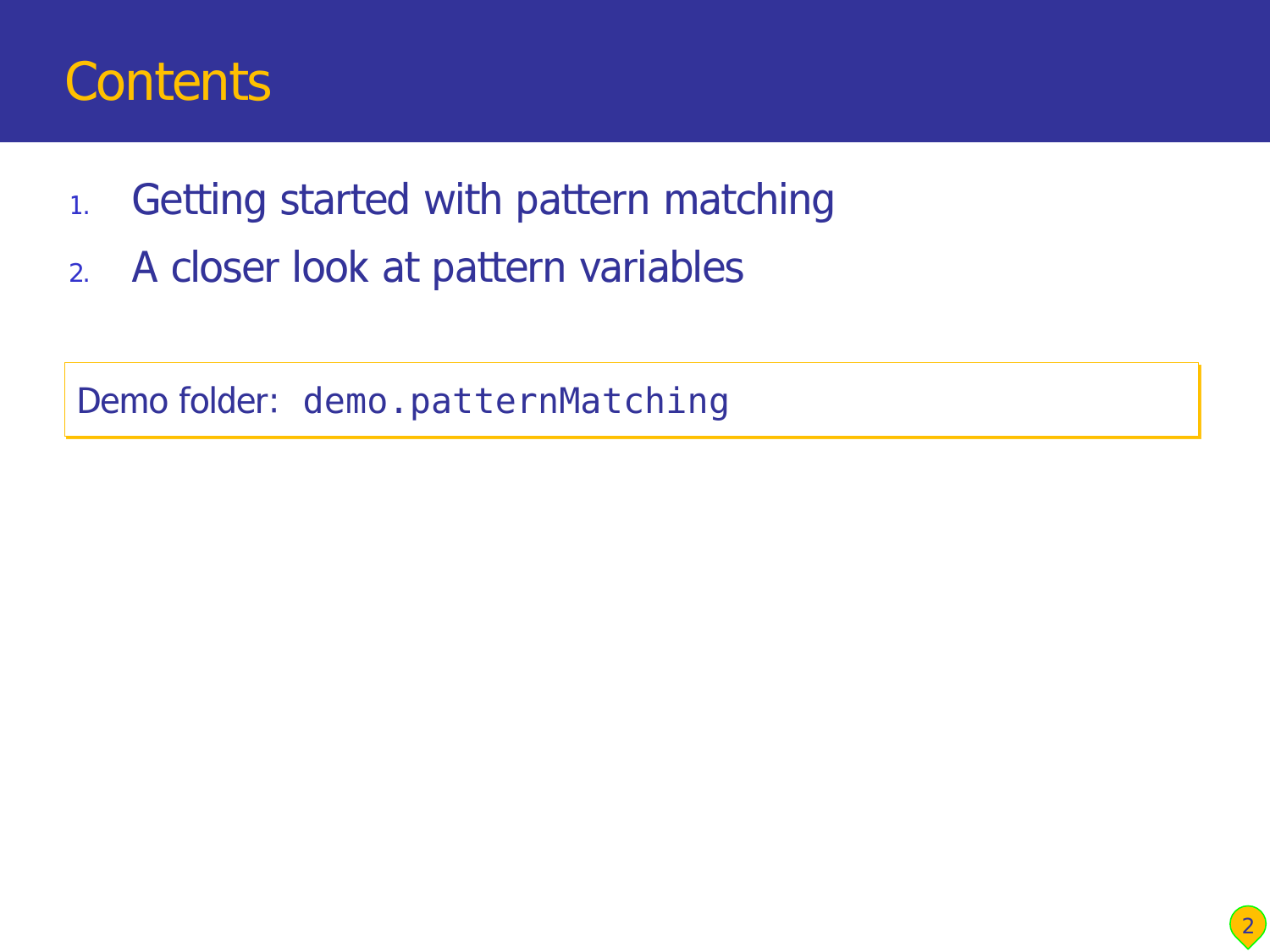

# Contents
Getting started with pattern matching
A closer look at pattern variables

Demo folder:  demo.patternMatching
2